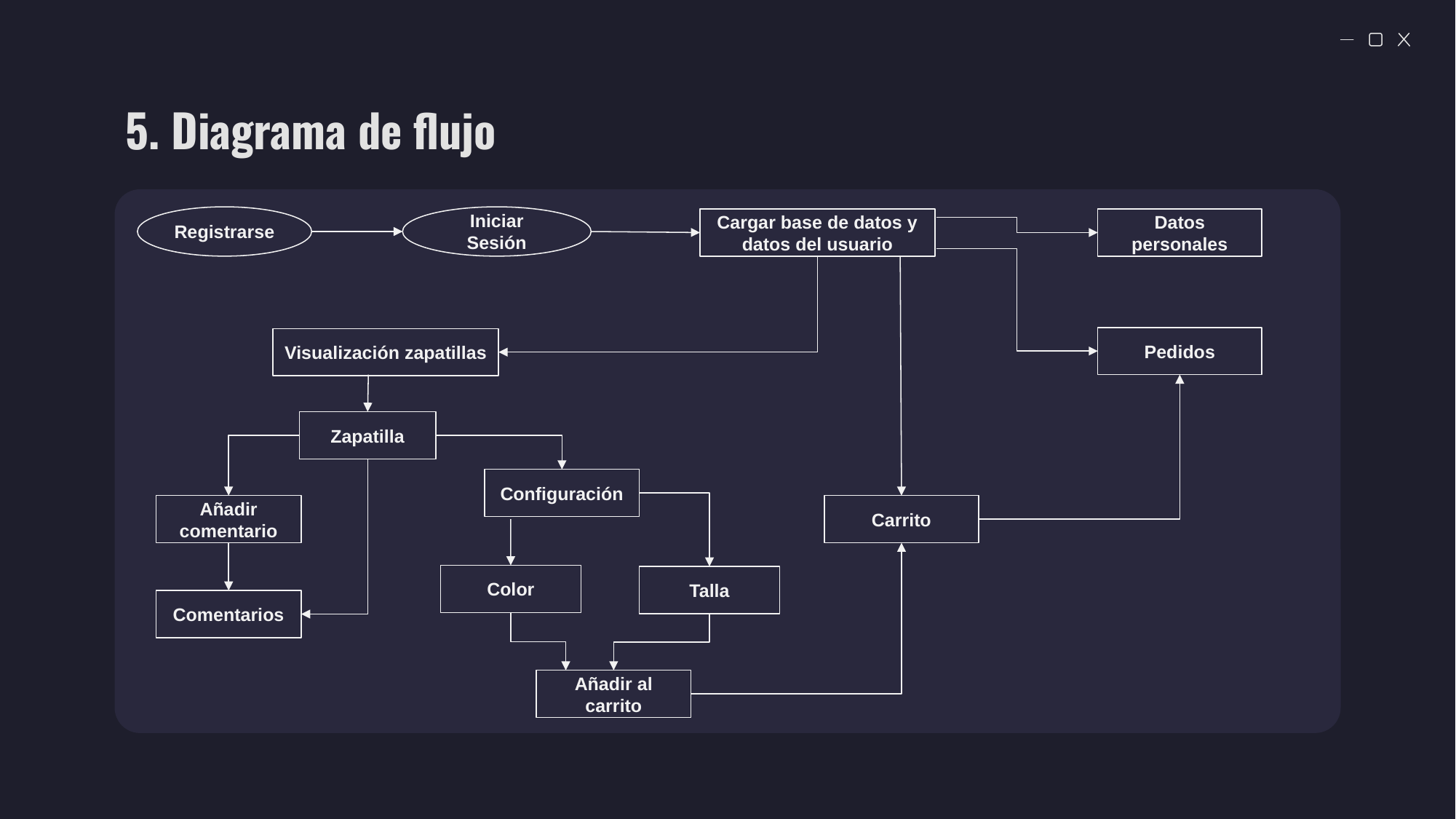

# 5. Diagrama de flujo
Registrarse
Iniciar Sesión
Datos personales
Cargar base de datos y datos del usuario
Pedidos
Visualización zapatillas
Zapatilla
Configuración
Añadir comentario
Carrito
Color
Talla
Comentarios
Añadir al carrito